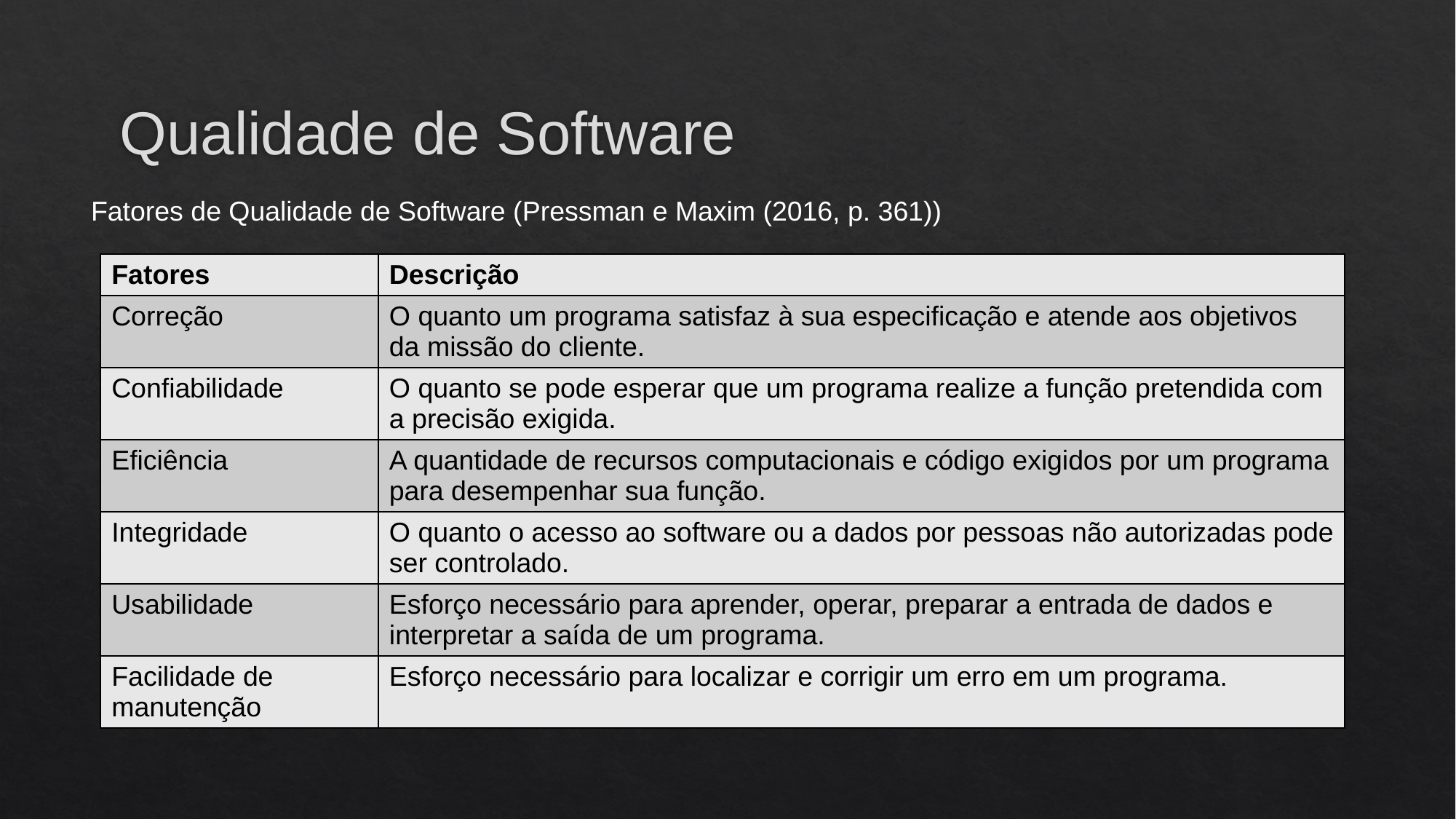

# Qualidade de Software
Fatores de Qualidade de Software (Pressman e Maxim (2016, p. 361))
| Fatores | Descrição |
| --- | --- |
| Correção | O quanto um programa satisfaz à sua especificação e atende aos objetivos da missão do cliente. |
| Confiabilidade | O quanto se pode esperar que um programa realize a função pretendida com a precisão exigida. |
| Eficiência | A quantidade de recursos computacionais e código exigidos por um programa para desempenhar sua função. |
| Integridade | O quanto o acesso ao software ou a dados por pessoas não autorizadas pode ser controlado. |
| Usabilidade | Esforço necessário para aprender, operar, preparar a entrada de dados e interpretar a saída de um programa. |
| Facilidade de manutenção | Esforço necessário para localizar e corrigir um erro em um programa. |